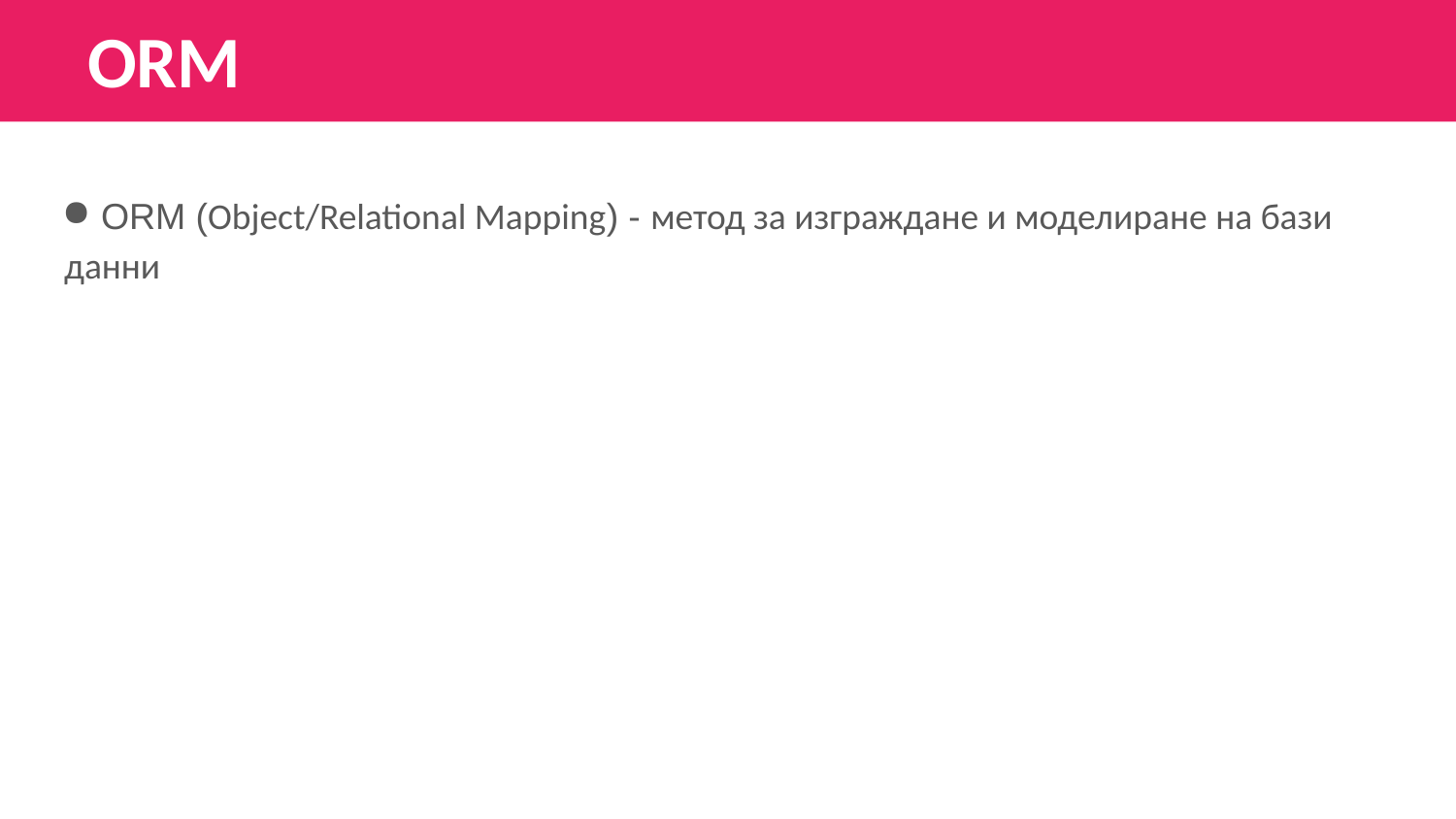

# ORM
 ORM (Object/Relational Mapping) - метод за изграждане и моделиране на бази данни